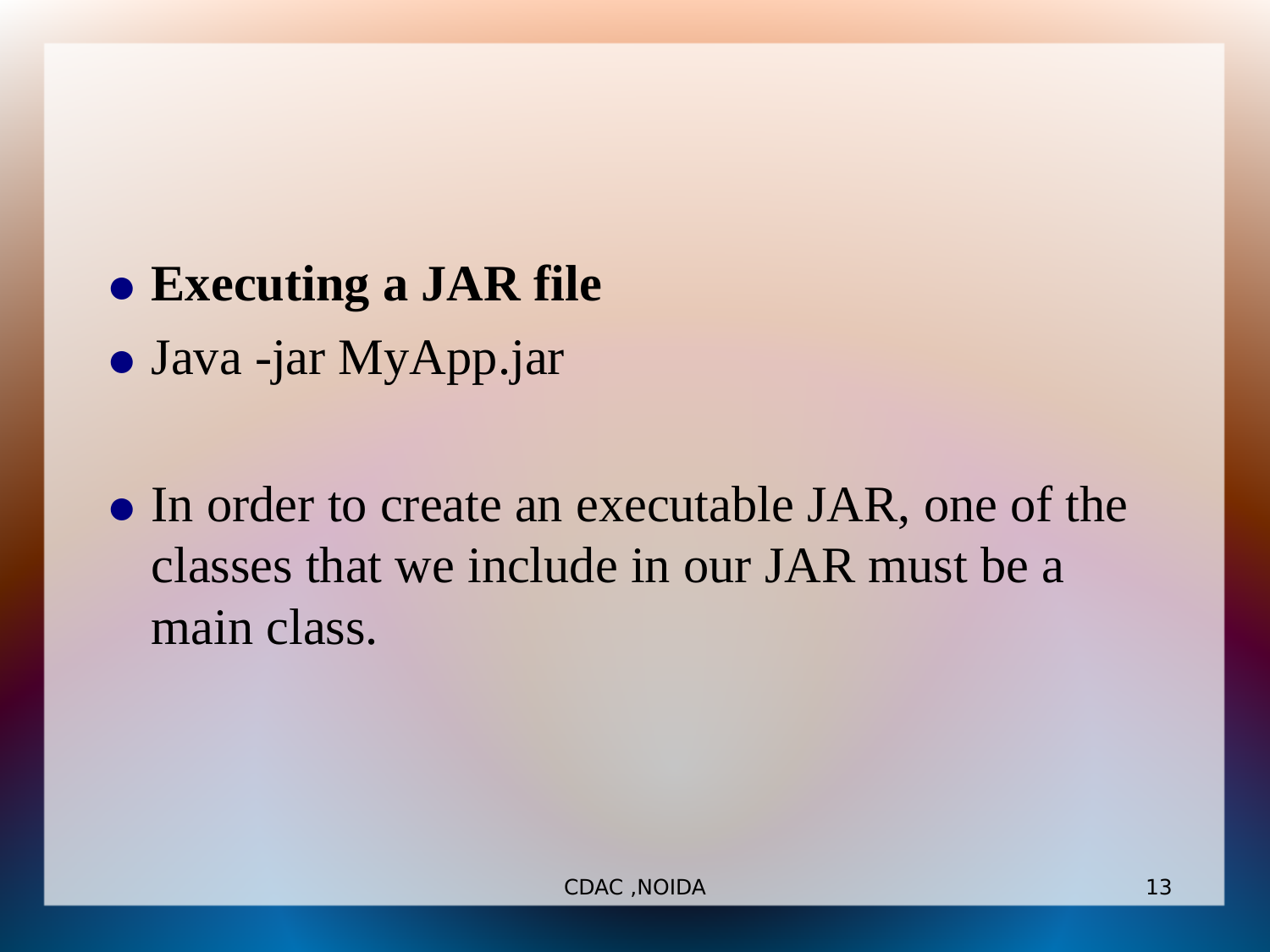

Executing a JAR file
Java -jar MyApp.jar

In order to create an executable JAR, one of the classes that we include in our JAR must be a main class.
CDAC ,NOIDA
13